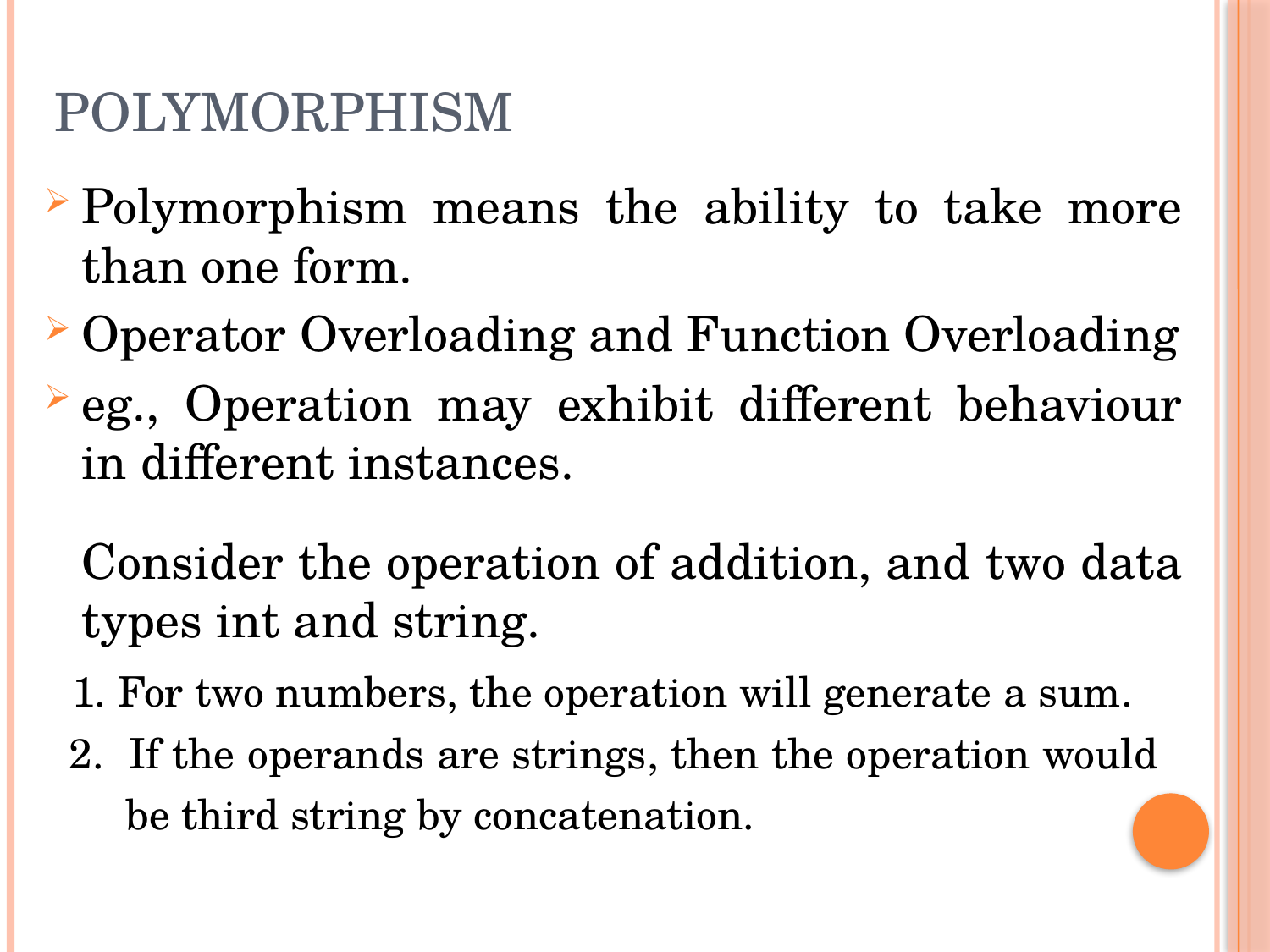

# Polymorphism
Polymorphism means the ability to take more than one form.
Operator Overloading and Function Overloading
eg., Operation may exhibit different behaviour in different instances.

	Consider the operation of addition, and two data types int and string.
  1. For two numbers, the operation will generate a sum.
  2.  If the operands are strings, then the operation would
       be third string by concatenation.